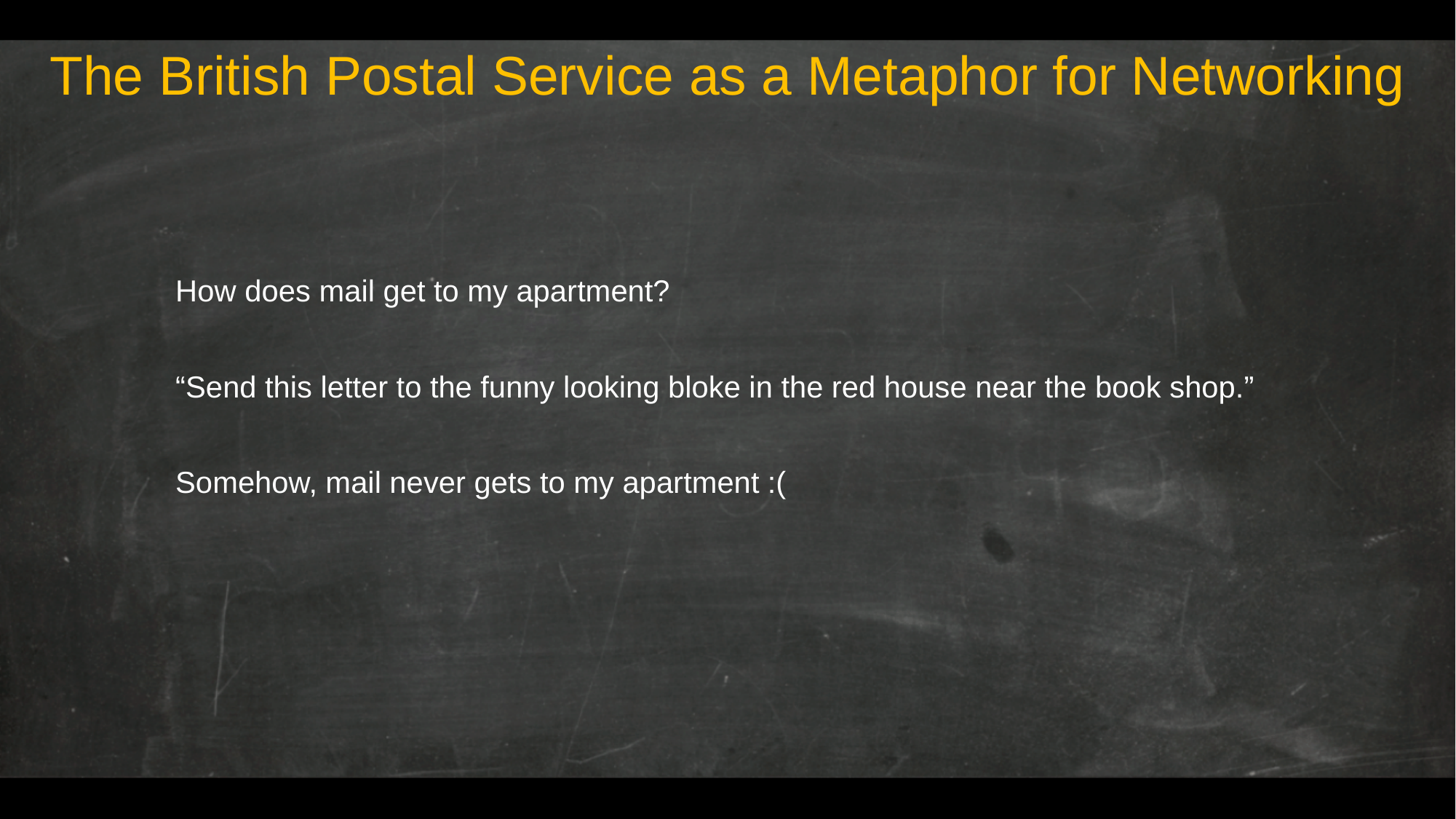

# The British Postal Service as a Metaphor for Networking
How does mail get to my apartment?

“Send this letter to the funny looking bloke in the red house near the book shop.”

Somehow, mail never gets to my apartment :(